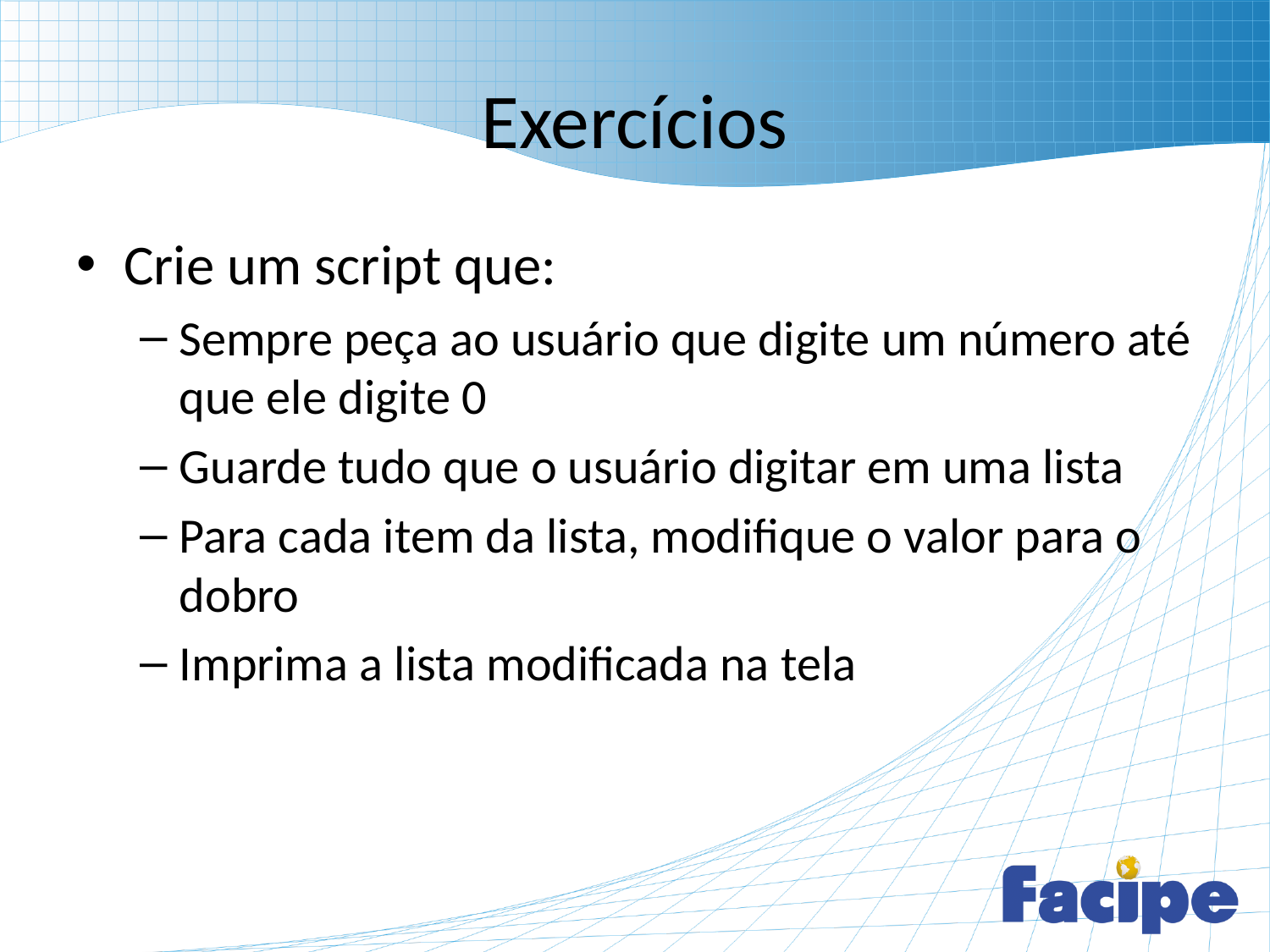

# Exercícios
Crie um script que:
Sempre peça ao usuário que digite um número até que ele digite 0
Guarde tudo que o usuário digitar em uma lista
Para cada item da lista, modifique o valor para o dobro
Imprima a lista modificada na tela